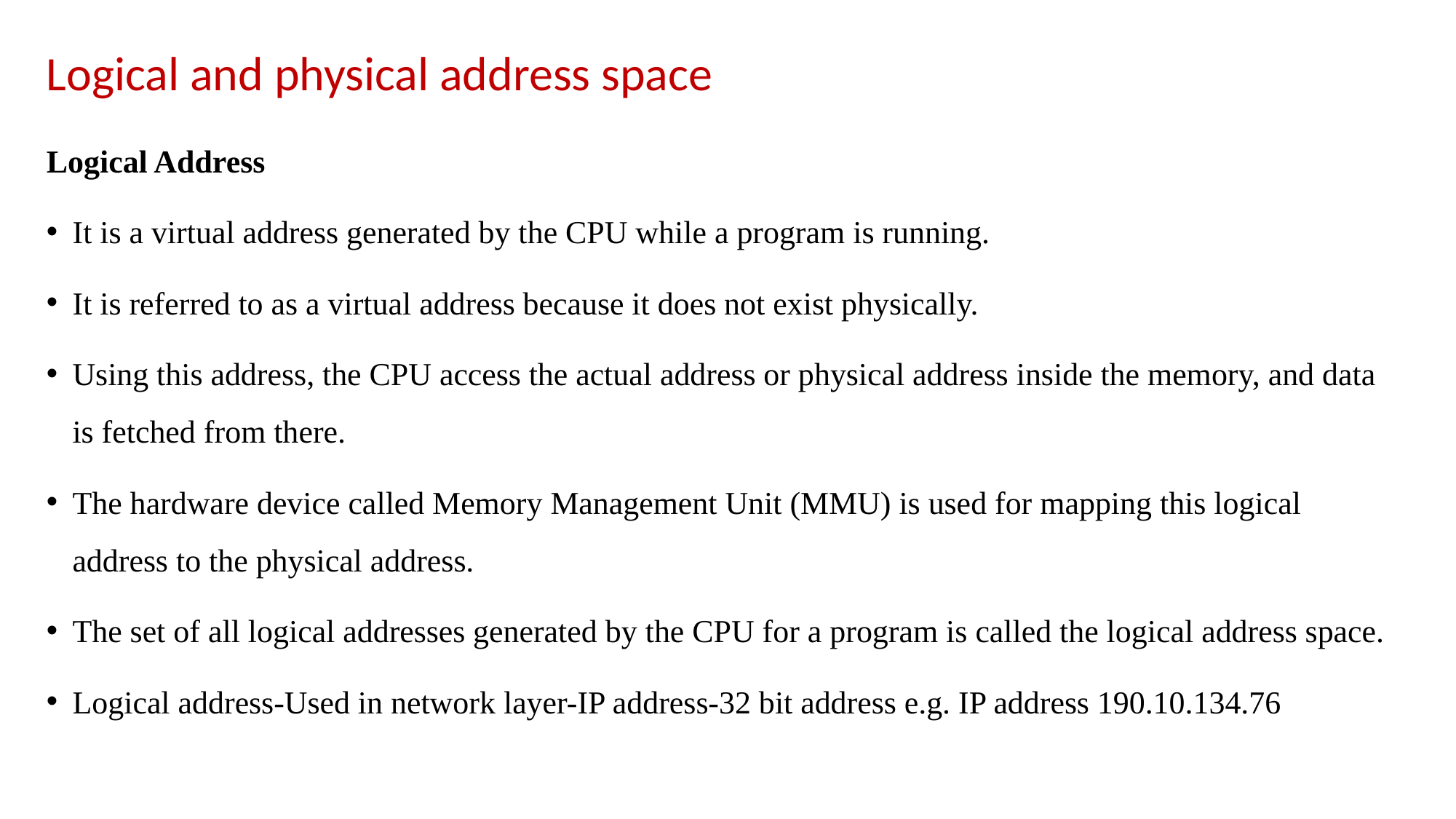

# Logical and physical address space
Logical Address
It is a virtual address generated by the CPU while a program is running.
It is referred to as a virtual address because it does not exist physically.
Using this address, the CPU access the actual address or physical address inside the memory, and data is fetched from there.
The hardware device called Memory Management Unit (MMU) is used for mapping this logical address to the physical address.
The set of all logical addresses generated by the CPU for a program is called the logical address space.
Logical address-Used in network layer-IP address-32 bit address e.g. IP address 190.10.134.76